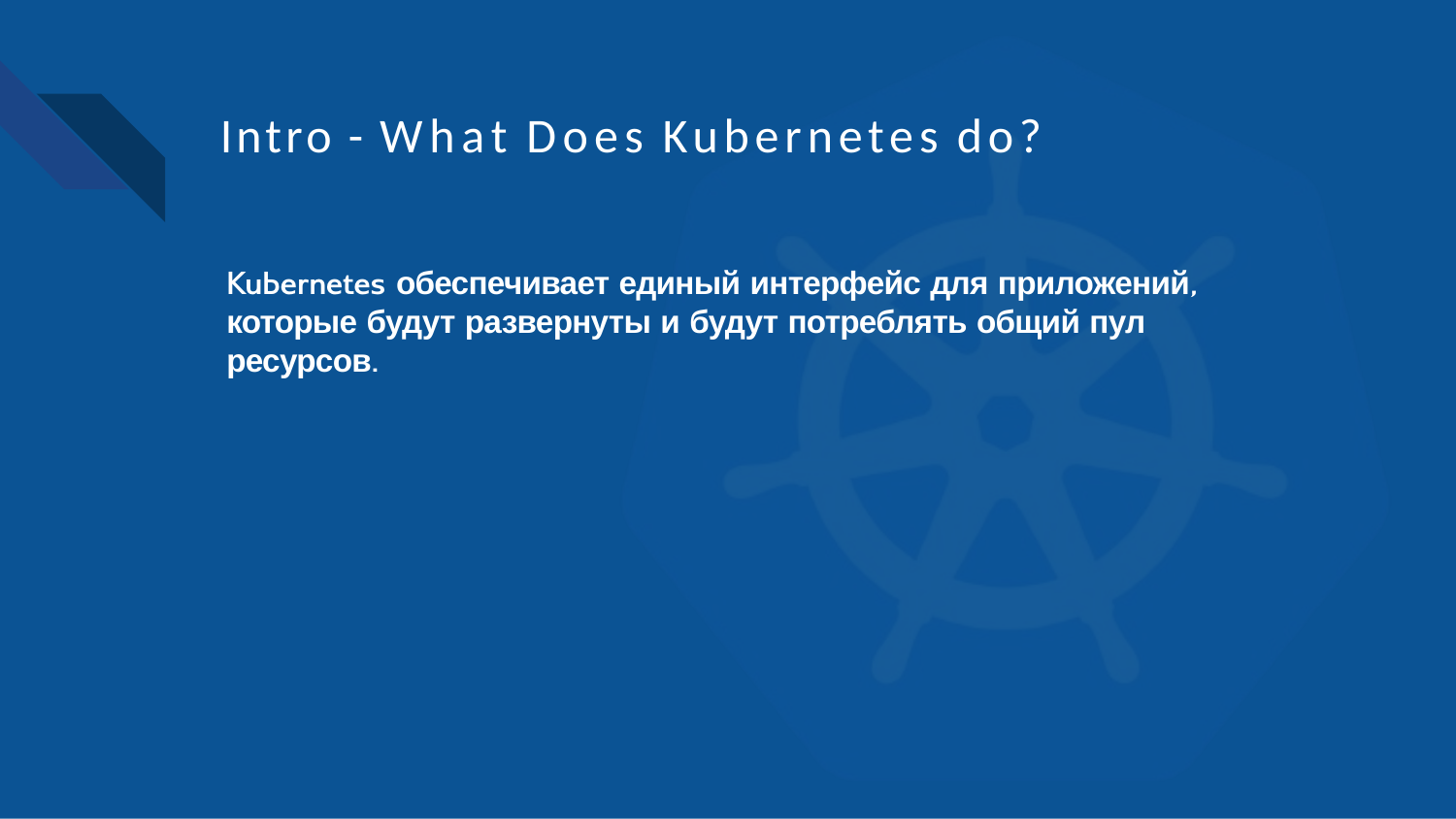

# Intro - What Does Kubernetes do?
Kubernetes обеспечивает единый интерфейс для приложений, которые будут развернуты и будут потреблять общий пул ресурсов.